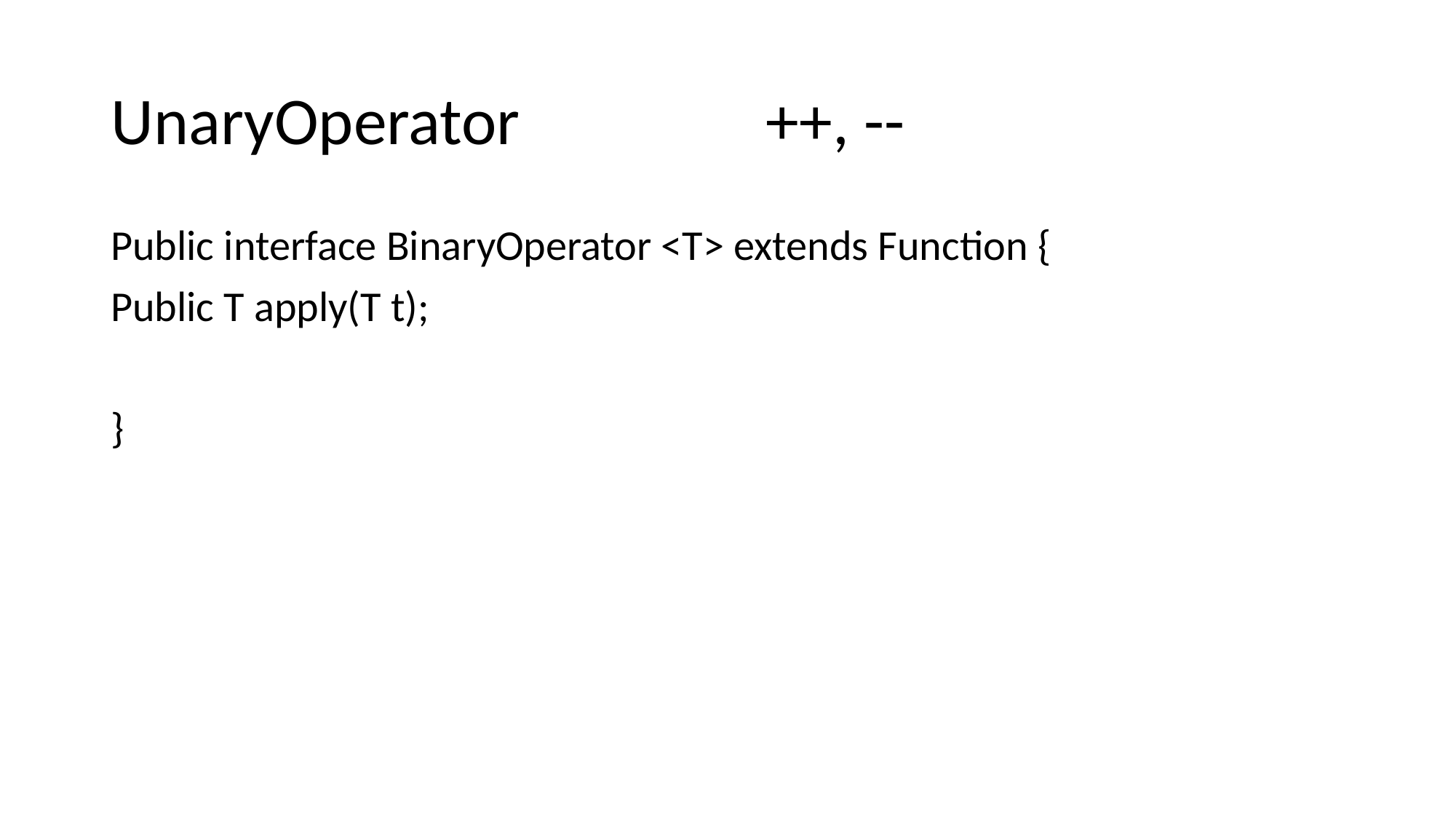

# UnaryOperator			++, --
Public interface BinaryOperator <T> extends Function {
Public T apply(T t);

}